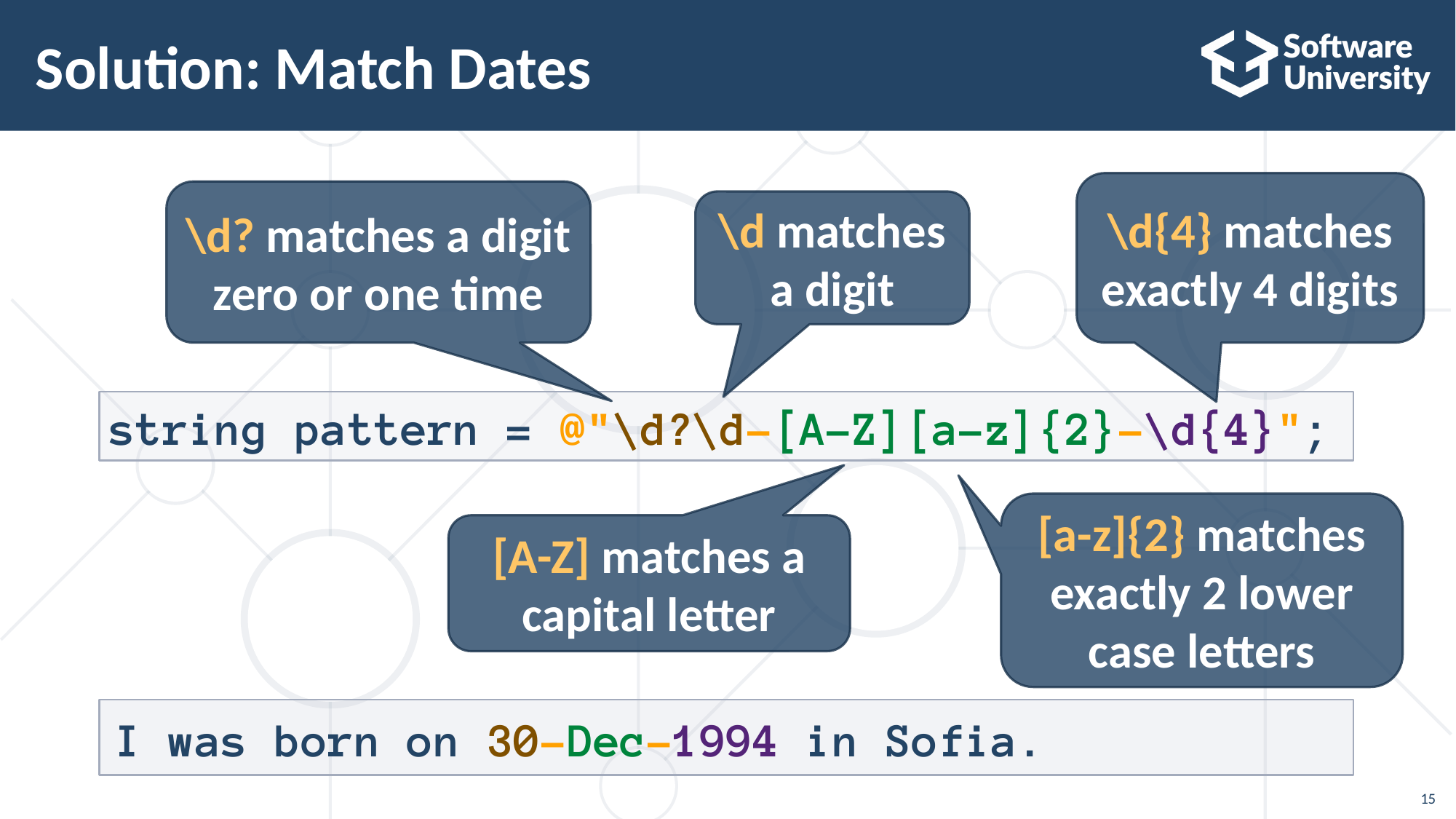

# Solution: Match Dates
\d{4} matches exactly 4 digits
\d? matches a digit zero or one time
\d matches a digit
string pattern = @"\d?\d-[A-Z][a-z]{2}-\d{4}";
[a-z]{2} matches exactly 2 lower case letters
[A-Z] matches a capital letter
I was born on 30-Dec-1994 in Sofia.
15